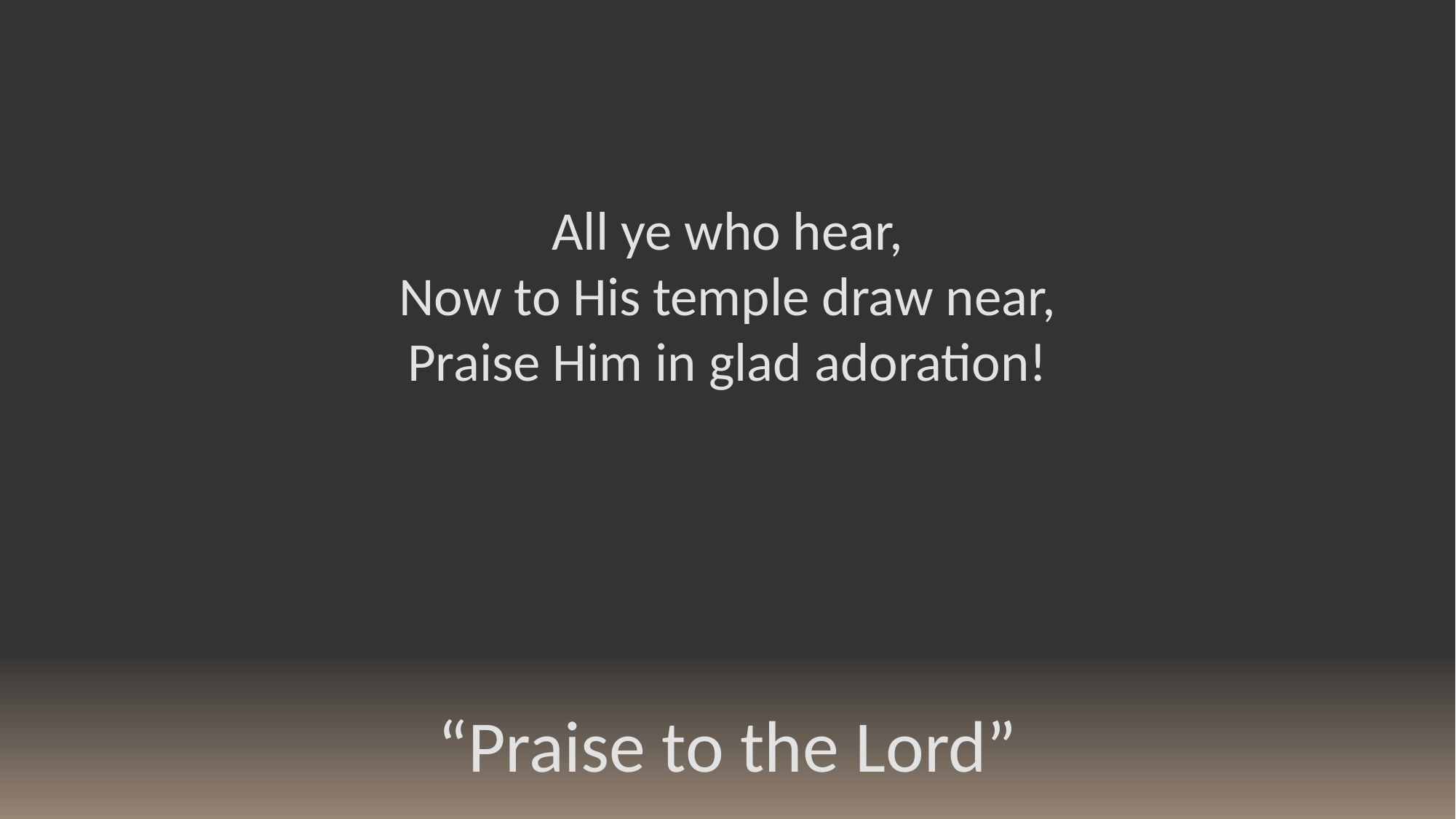

All ye who hear,
Now to His temple draw near,
Praise Him in glad adoration!

“Praise to the Lord”